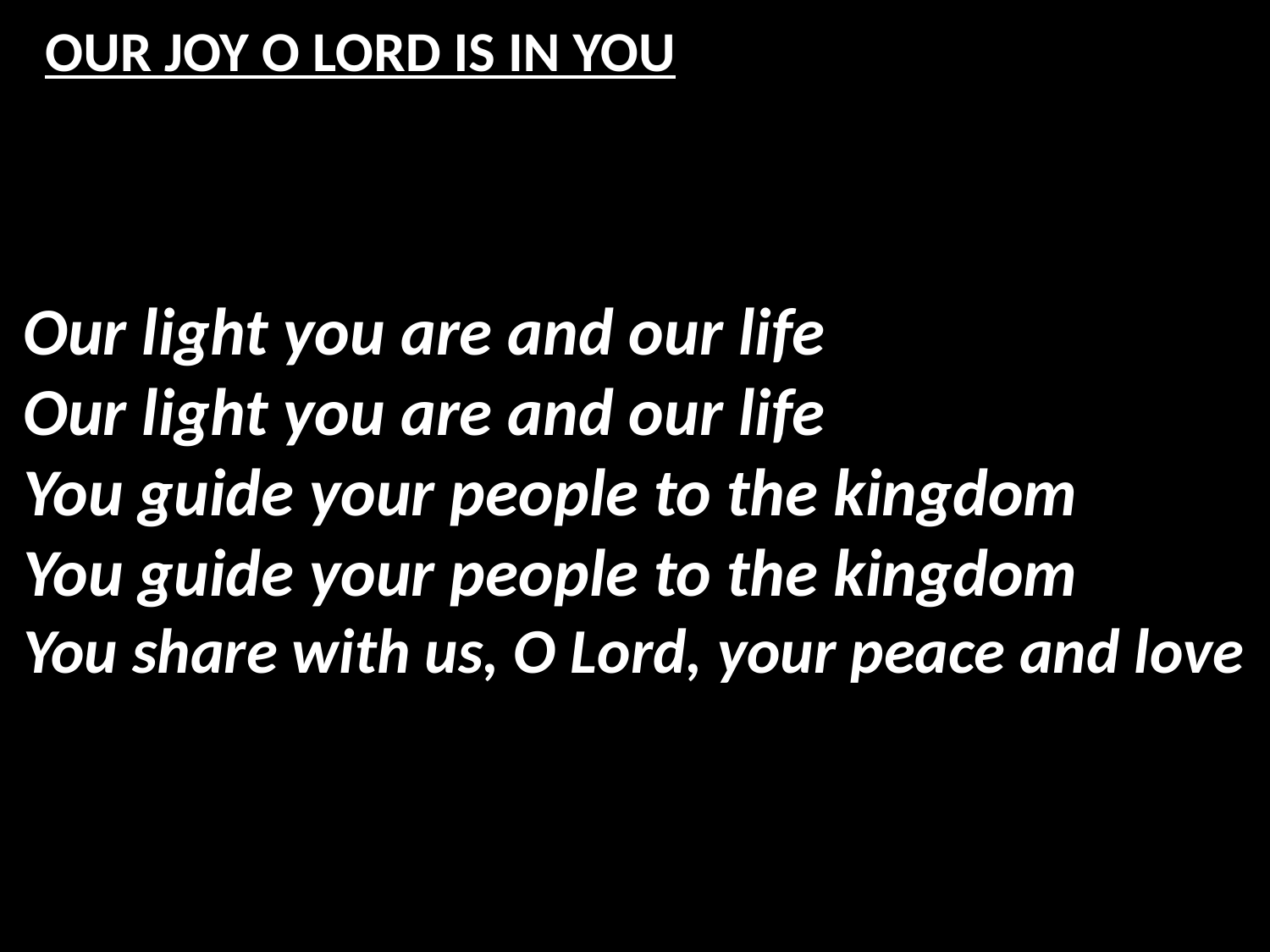

# OUR JOY O LORD IS IN YOU
Our light you are and our life
Our light you are and our life
You guide your people to the kingdom
You guide your people to the kingdom
You share with us, O Lord, your peace and love